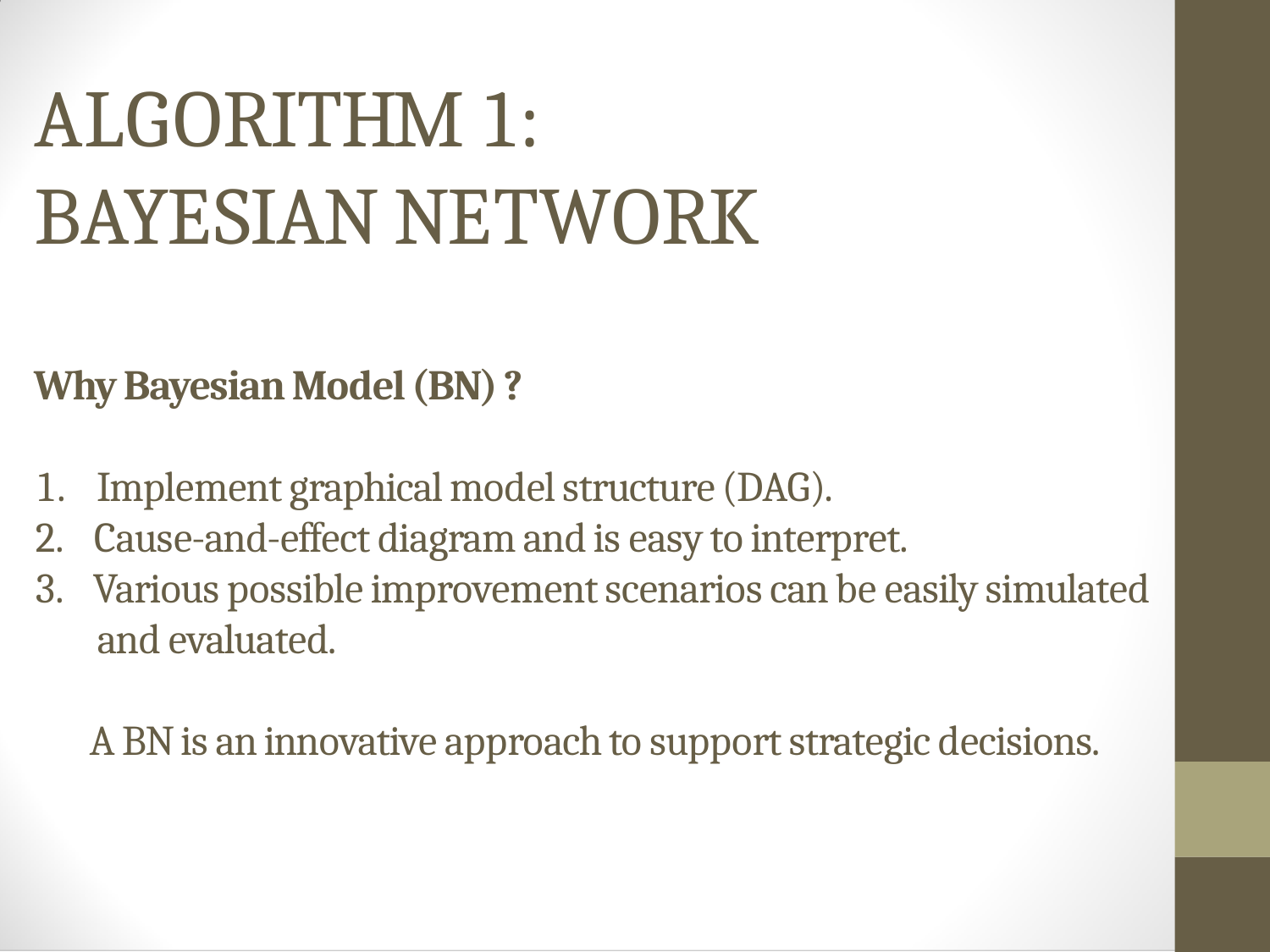

ALGORITHM 1:
BAYESIAN NETWORK

Why Bayesian Model (BN) ?

Implement graphical model structure (DAG).
2.    Cause-and-effect diagram and is easy to interpret.
3.    Various possible improvement scenarios can be easily simulated
        and evaluated.

       A BN is an innovative approach to support strategic decisions.